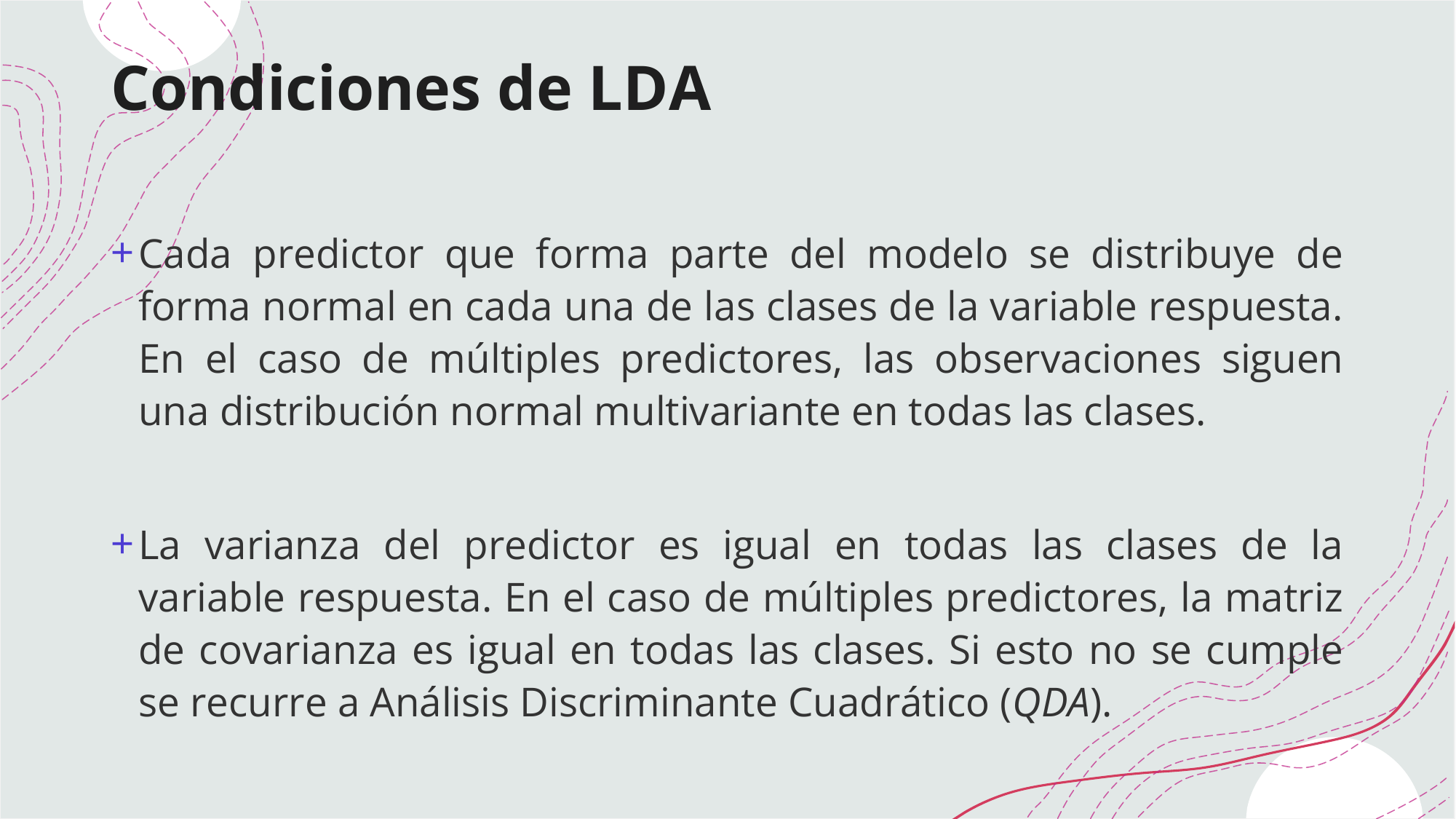

# Condiciones de LDA
Cada predictor que forma parte del modelo se distribuye de forma normal en cada una de las clases de la variable respuesta. En el caso de múltiples predictores, las observaciones siguen una distribución normal multivariante en todas las clases.

La varianza del predictor es igual en todas las clases de la variable respuesta. En el caso de múltiples predictores, la matriz de covarianza es igual en todas las clases. Si esto no se cumple se recurre a Análisis Discriminante Cuadrático (QDA).